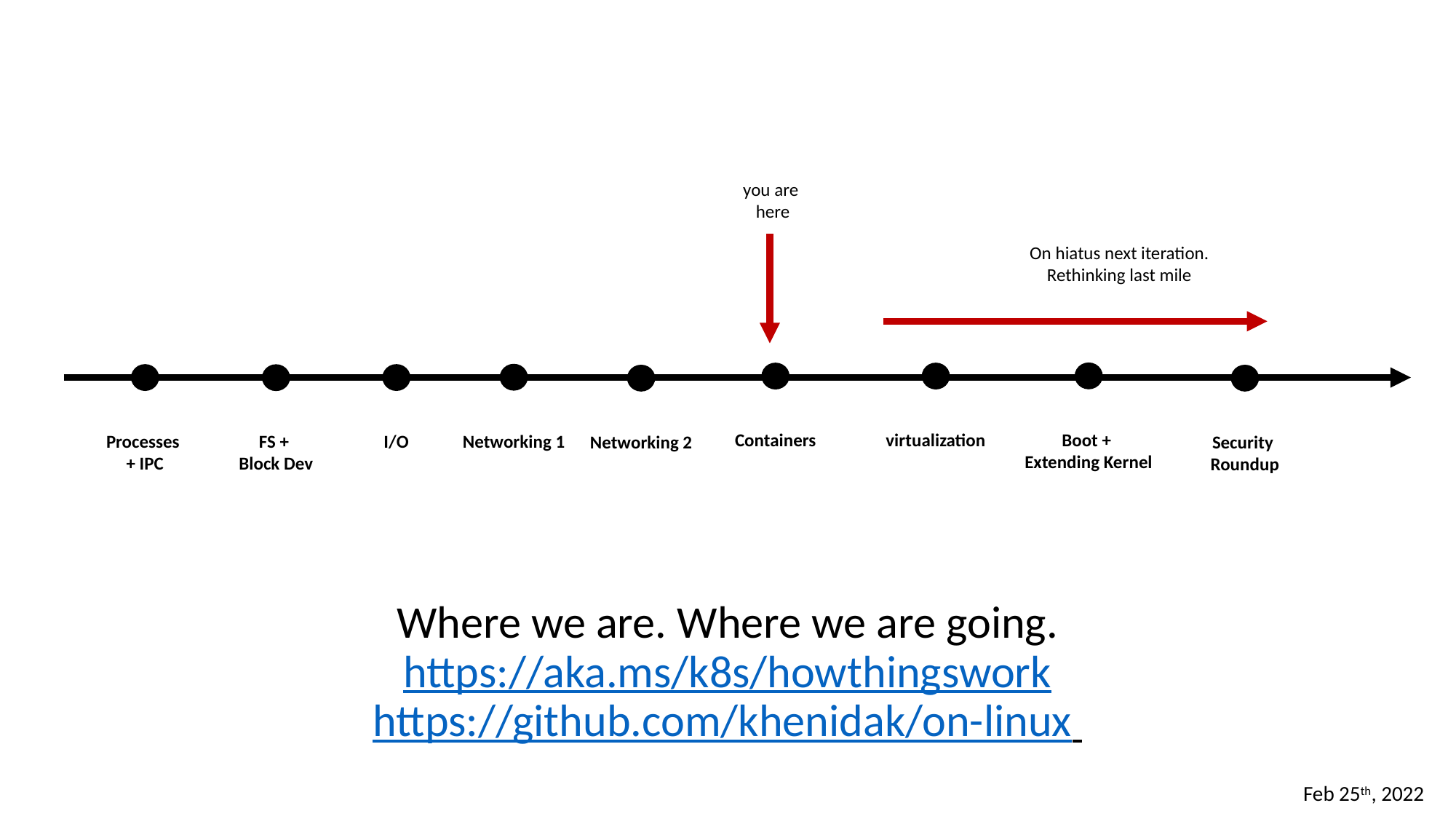

you are
here
On hiatus next iteration. Rethinking last mile

Boot +
Extending Kernel
Containers
virtualization
Networking 1
Processes
+ IPC
I/O
FS +
Block Dev
Networking 2
Security
Roundup

# Where we are. Where we are going. https://aka.ms/k8s/howthingswork https://github.com/khenidak/on-linux
Feb 25th, 2022